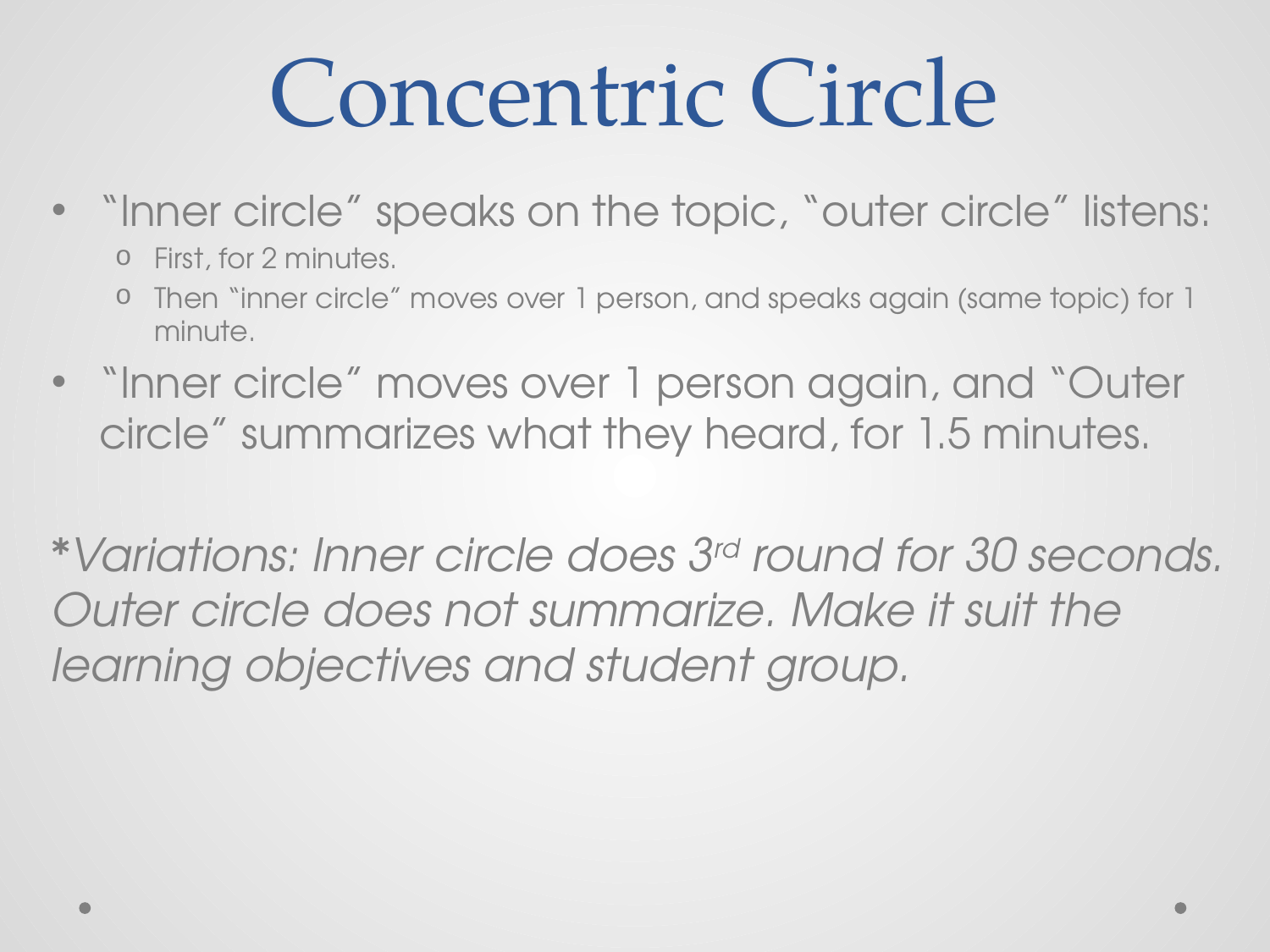

# Concentric Circle
“Inner circle” speaks on the topic, “outer circle” listens:
First, for 2 minutes.
Then “inner circle” moves over 1 person, and speaks again (same topic) for 1 minute.
“Inner circle” moves over 1 person again, and “Outer circle” summarizes what they heard, for 1.5 minutes.

*Variations: Inner circle does 3rd round for 30 seconds. Outer circle does not summarize. Make it suit the learning objectives and student group.